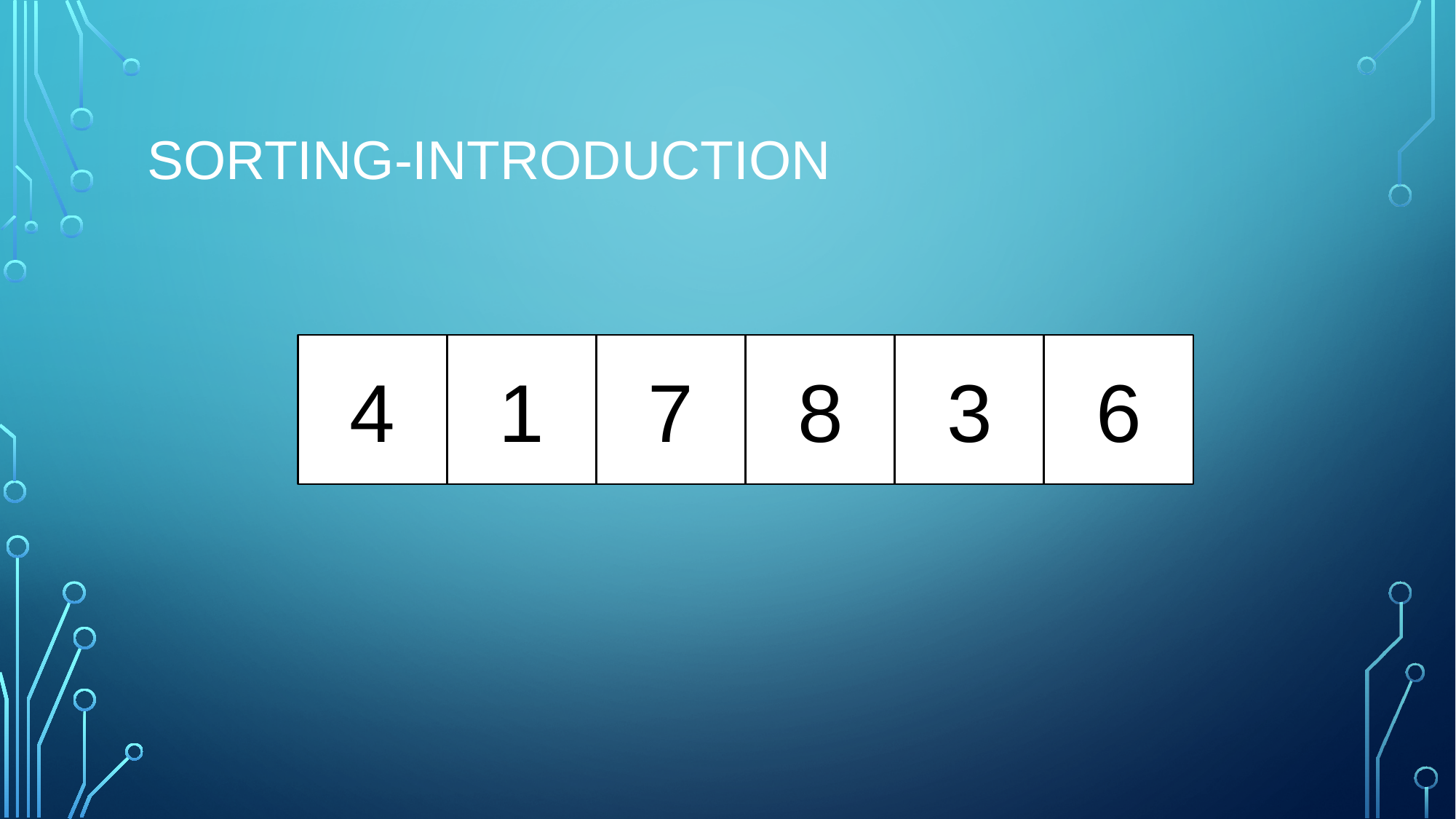

# Sorting-introduction
7
8
3
6
4
1